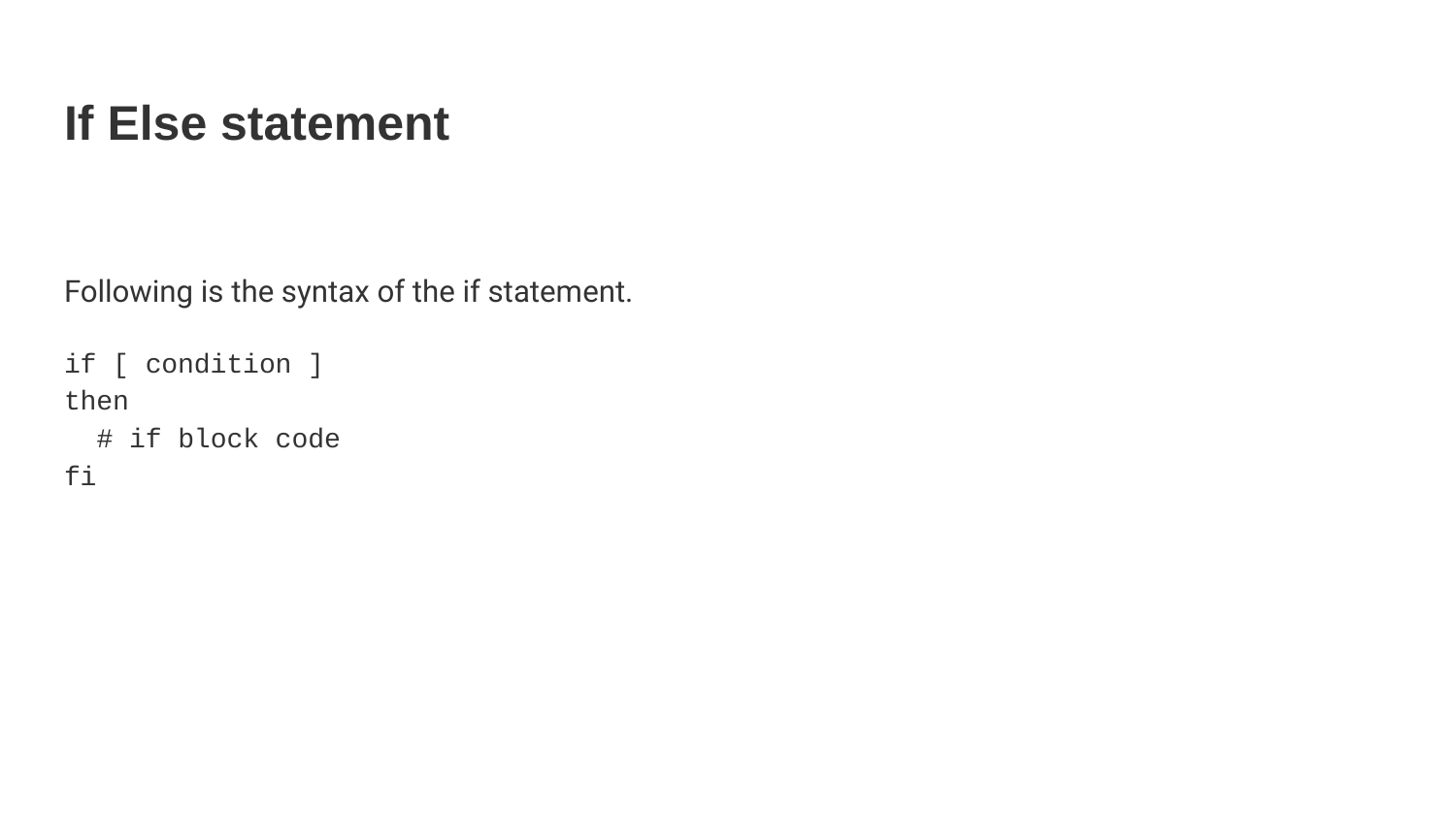

# If Else statement

Following is the syntax of the if statement.
if [ condition ]
then
  # if block code
fi